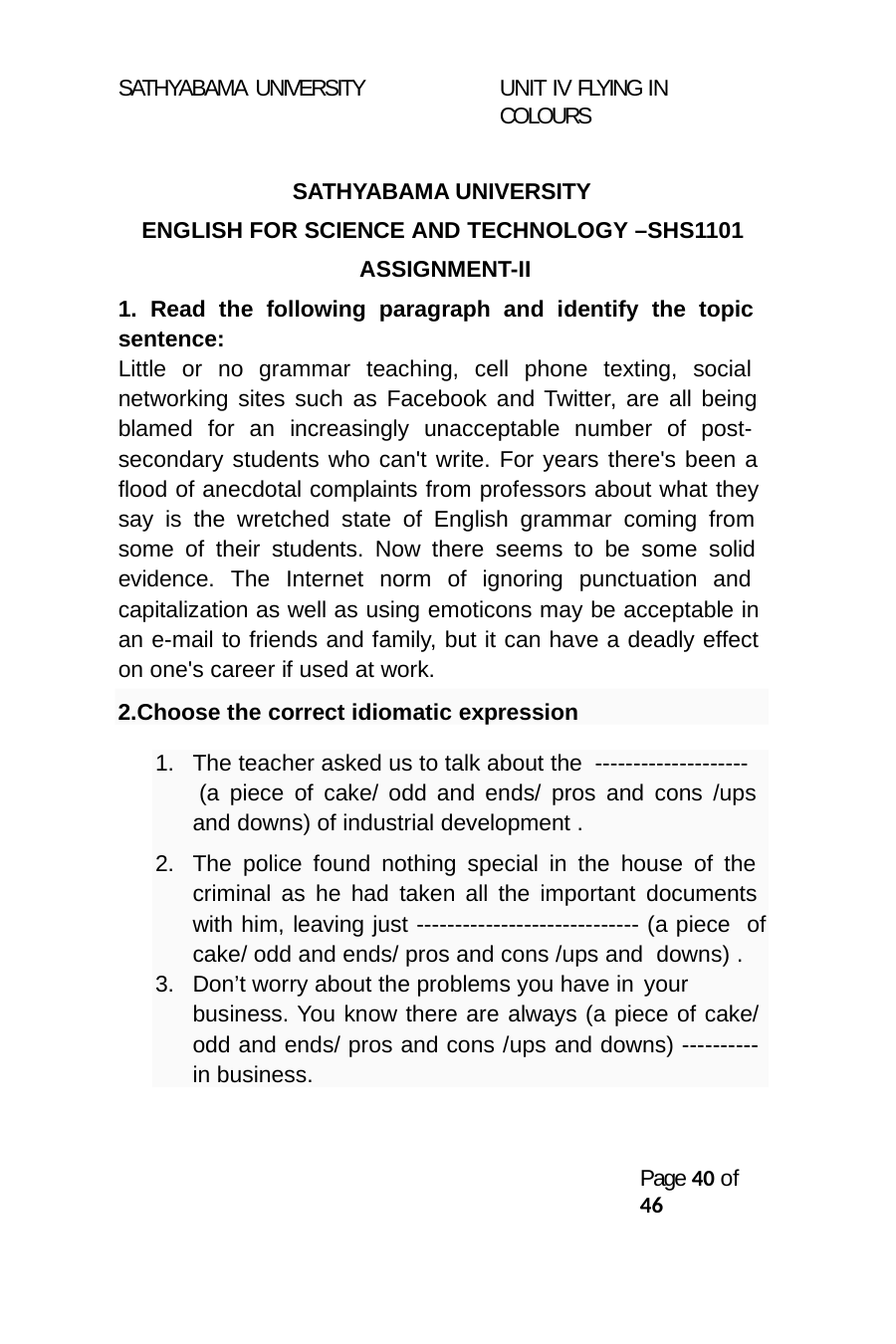

SATHYABAMA UNIVERSITY
UNIT IV FLYING IN COLOURS
SATHYABAMA UNIVERSITY
ENGLISH FOR SCIENCE AND TECHNOLOGY –SHS1101  ASSIGNMENT-II
1. Read the following paragraph and identify the topic  sentence:
Little or no grammar teaching, cell phone texting, social  networking sites such as Facebook and Twitter, are all being  blamed for an increasingly unacceptable number of post-  secondary students who can't write. For years there's been a  flood of anecdotal complaints from professors about what they  say is the wretched state of English grammar coming from  some of their students. Now there seems to be some solid  evidence. The Internet norm of ignoring punctuation and  capitalization as well as using emoticons may be acceptable in  an e-mail to friends and family, but it can have a deadly effect  on one's career if used at work.
2.Choose the correct idiomatic expression
The teacher asked us to talk about the --------------------
(a piece of cake/ odd and ends/ pros and cons /ups  and downs) of industrial development .
The police found nothing special in the house of the  criminal as he had taken all the important documents  with him, leaving just ----------------------------- (a piece  of cake/ odd and ends/ pros and cons /ups and  downs) .
Don’t worry about the problems you have in your
business. You know there are always (a piece of cake/  odd and ends/ pros and cons /ups and downs) ----------  in business.
Page 40 of 46